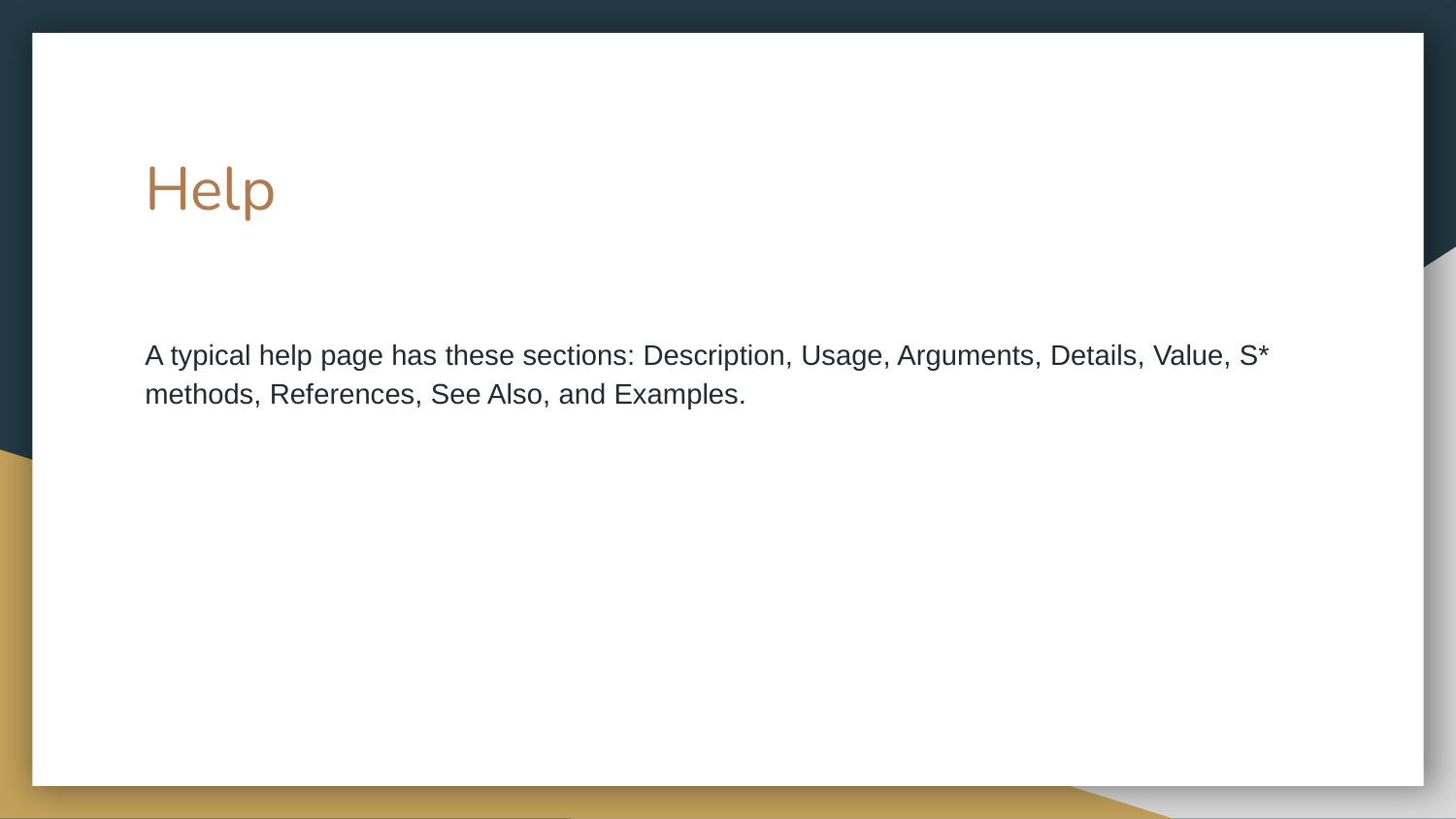

# Help
A typical help page has these sections: Description, Usage, Arguments, Details, Value, S* methods, References, See Also, and Examples.